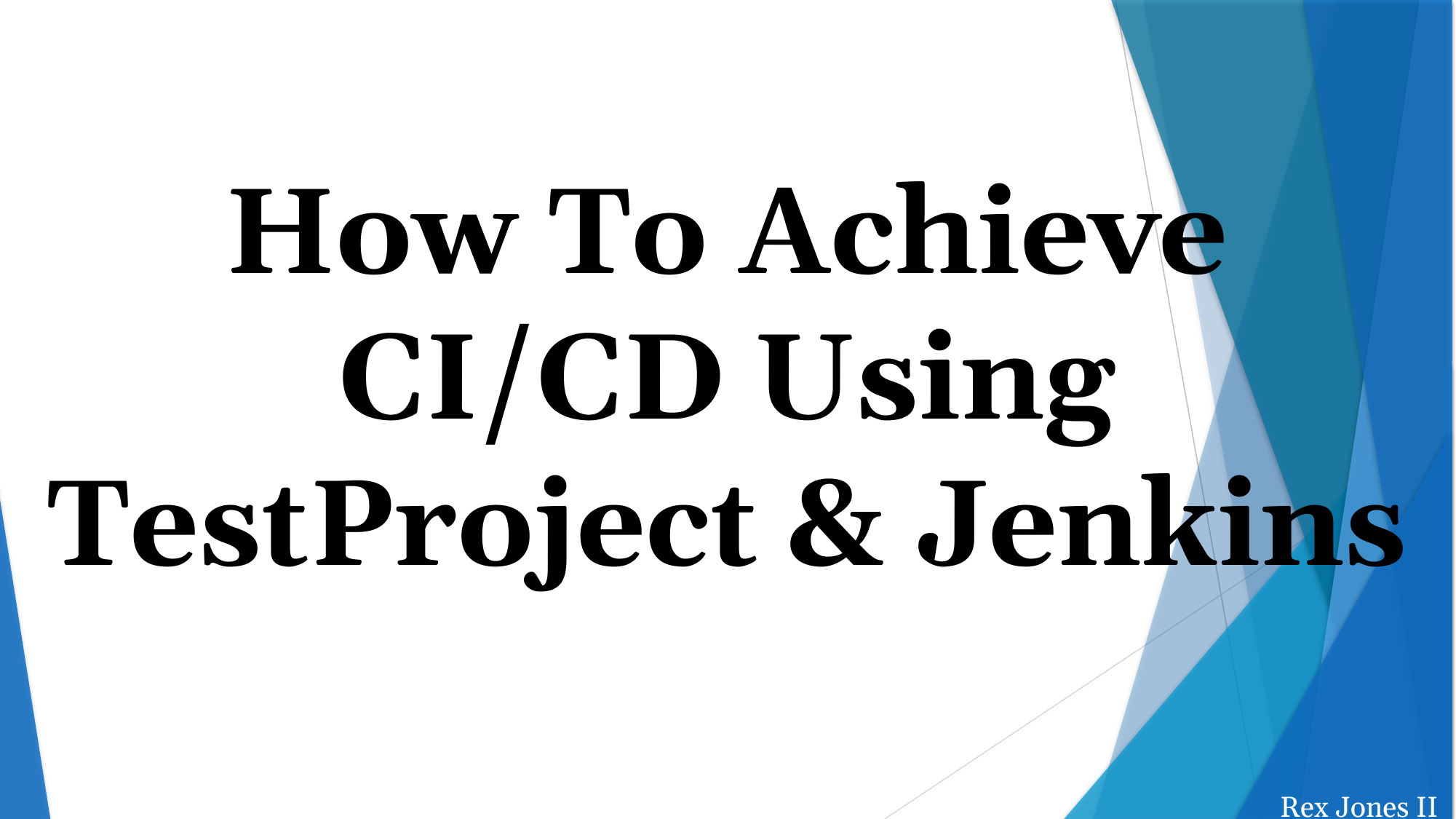

How To Achieve
CI/CD Using TestProject & Jenkins